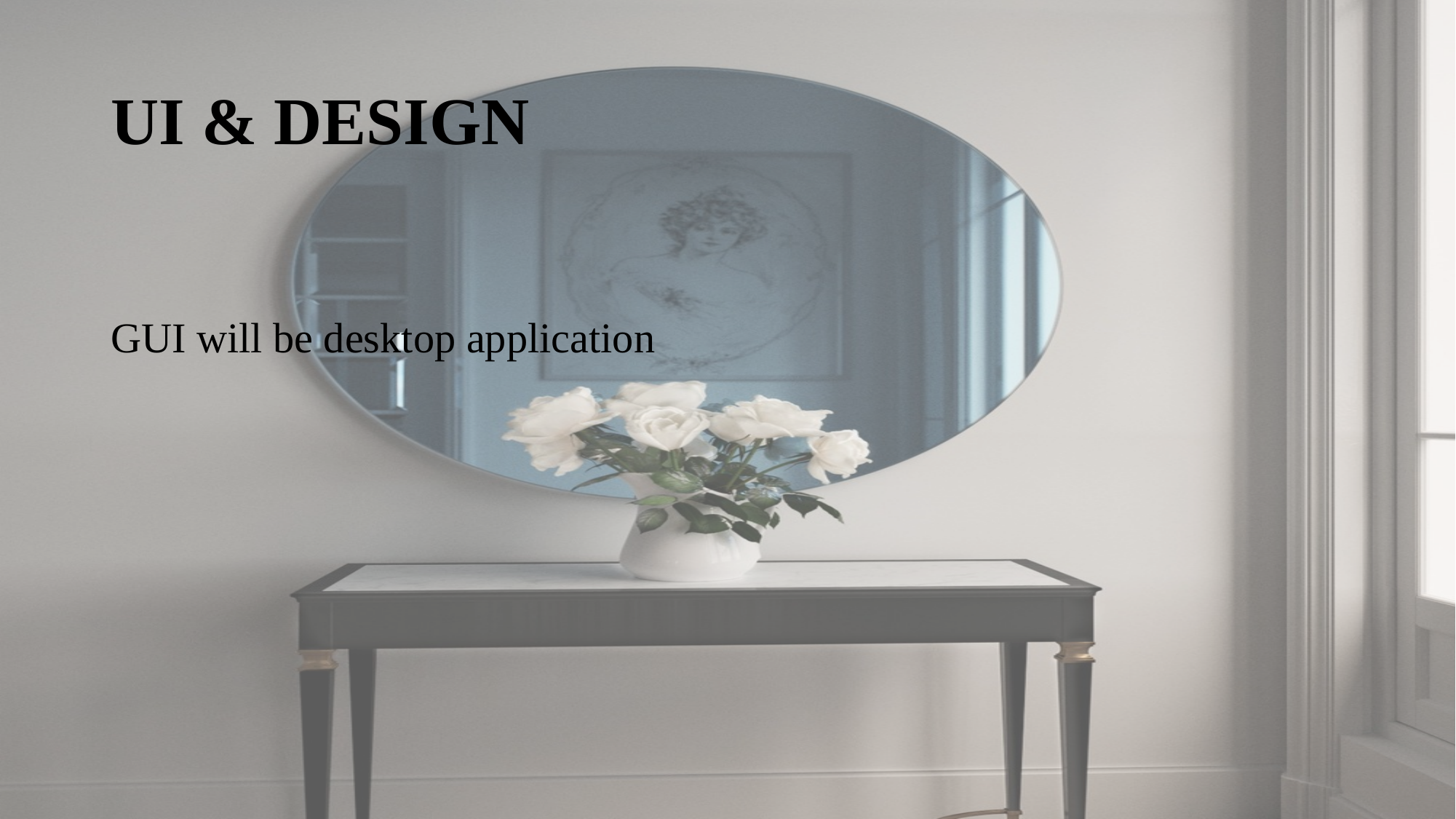

# UI & DESIGN

GUI will be desktop application